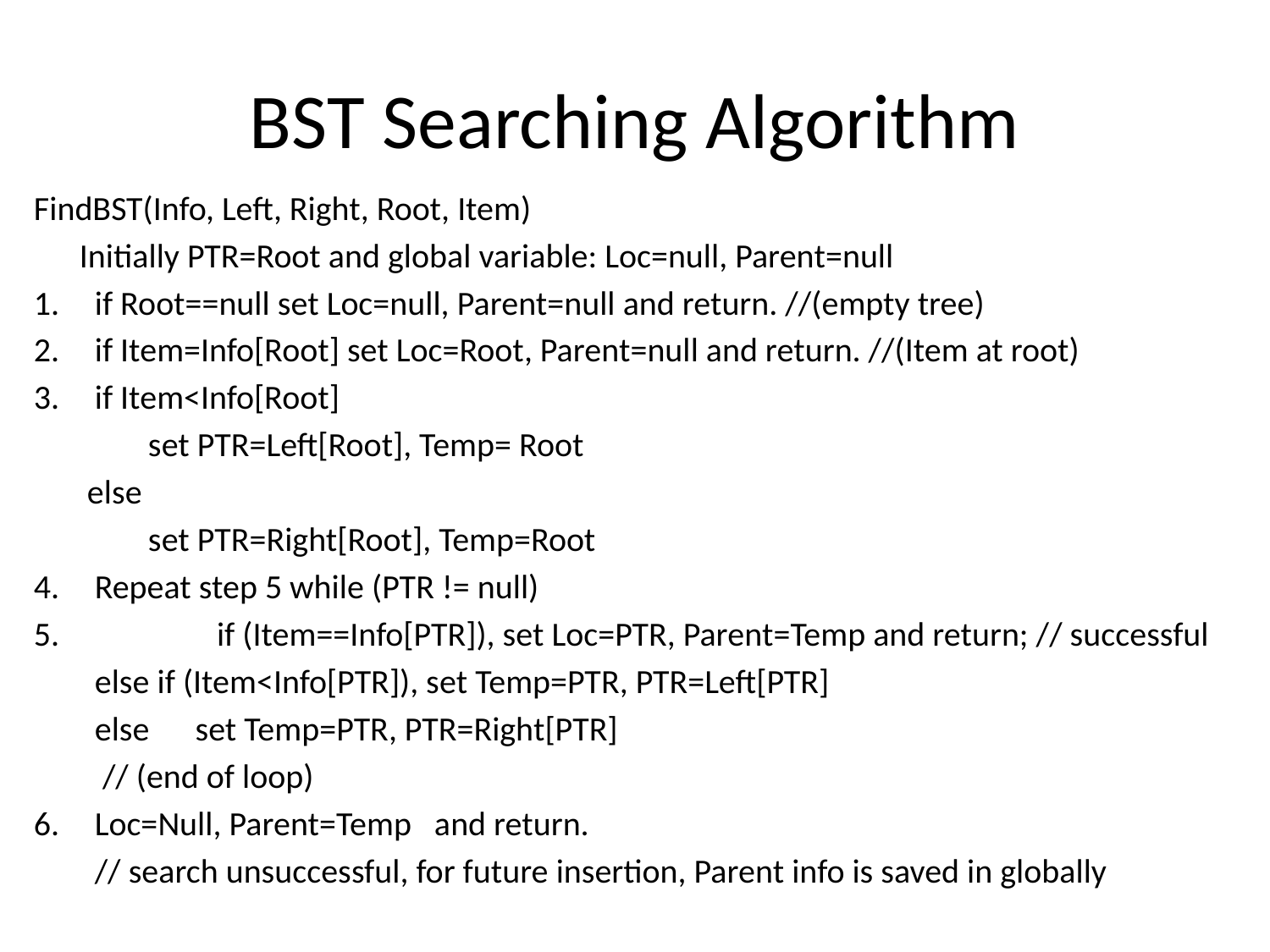

# BST Searching Algorithm
FindBST(Info, Left, Right, Root, Item)
		Initially PTR=Root and global variable: Loc=null, Parent=null
if Root==null set Loc=null, Parent=null and return. //(empty tree)
if Item=Info[Root] set Loc=Root, Parent=null and return. //(Item at root)
if Item<Info[Root]
	set PTR=Left[Root], Temp= Root
else
	set PTR=Right[Root], Temp=Root
Repeat step 5 while (PTR != null)
       	if (Item==Info[PTR]), set Loc=PTR, Parent=Temp and return; // successful
       		else if (Item<Info[PTR]), set Temp=PTR, PTR=Left[PTR]
        	else      set Temp=PTR, PTR=Right[PTR]
         // (end of loop)
Loc=Null, Parent=Temp   and return.
        // search unsuccessful, for future insertion, Parent info is saved in globally